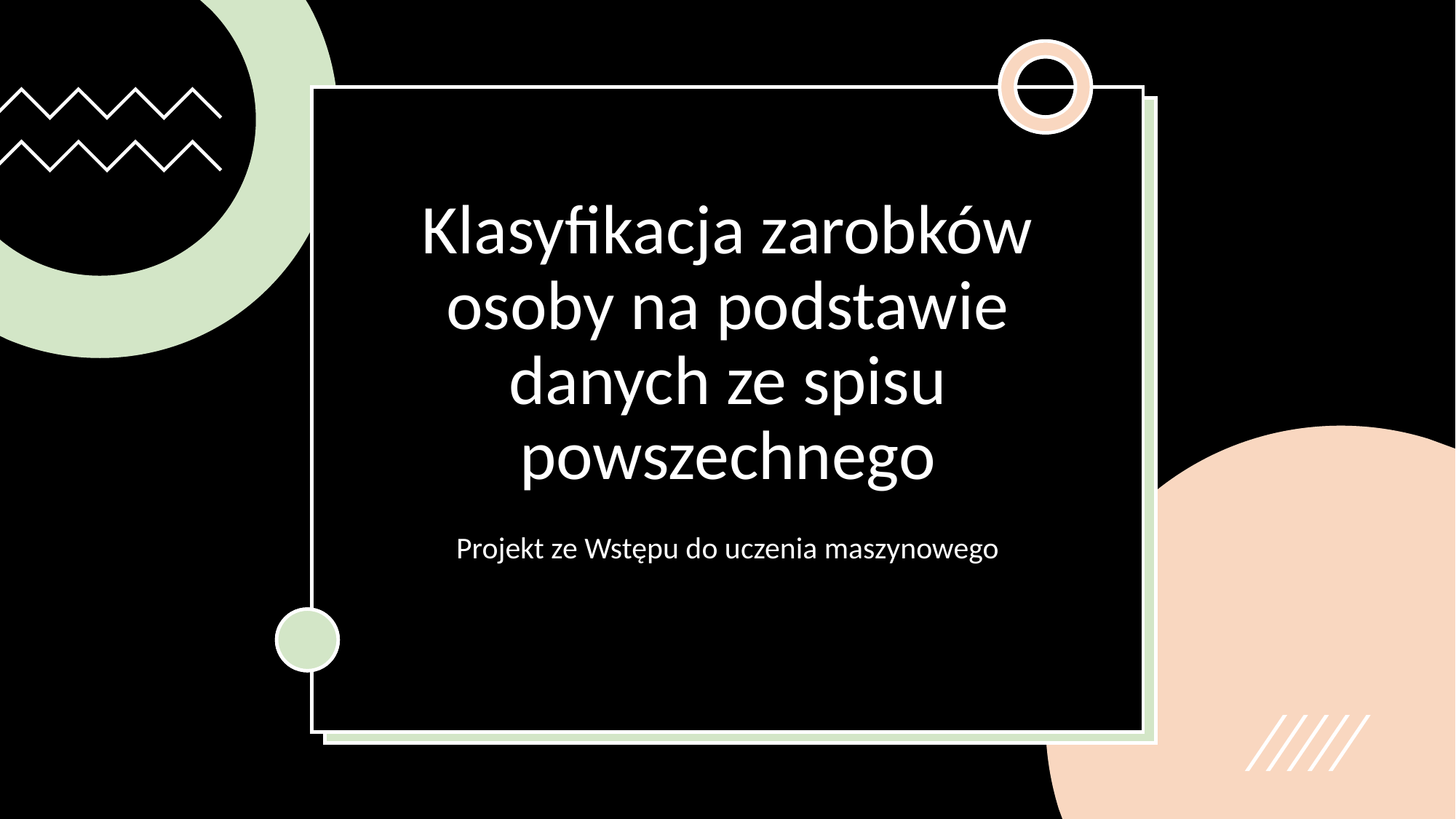

# Klasyfikacja zarobków osoby na podstawie danych ze spisu powszechnego

Projekt ze Wstępu do uczenia maszynowego